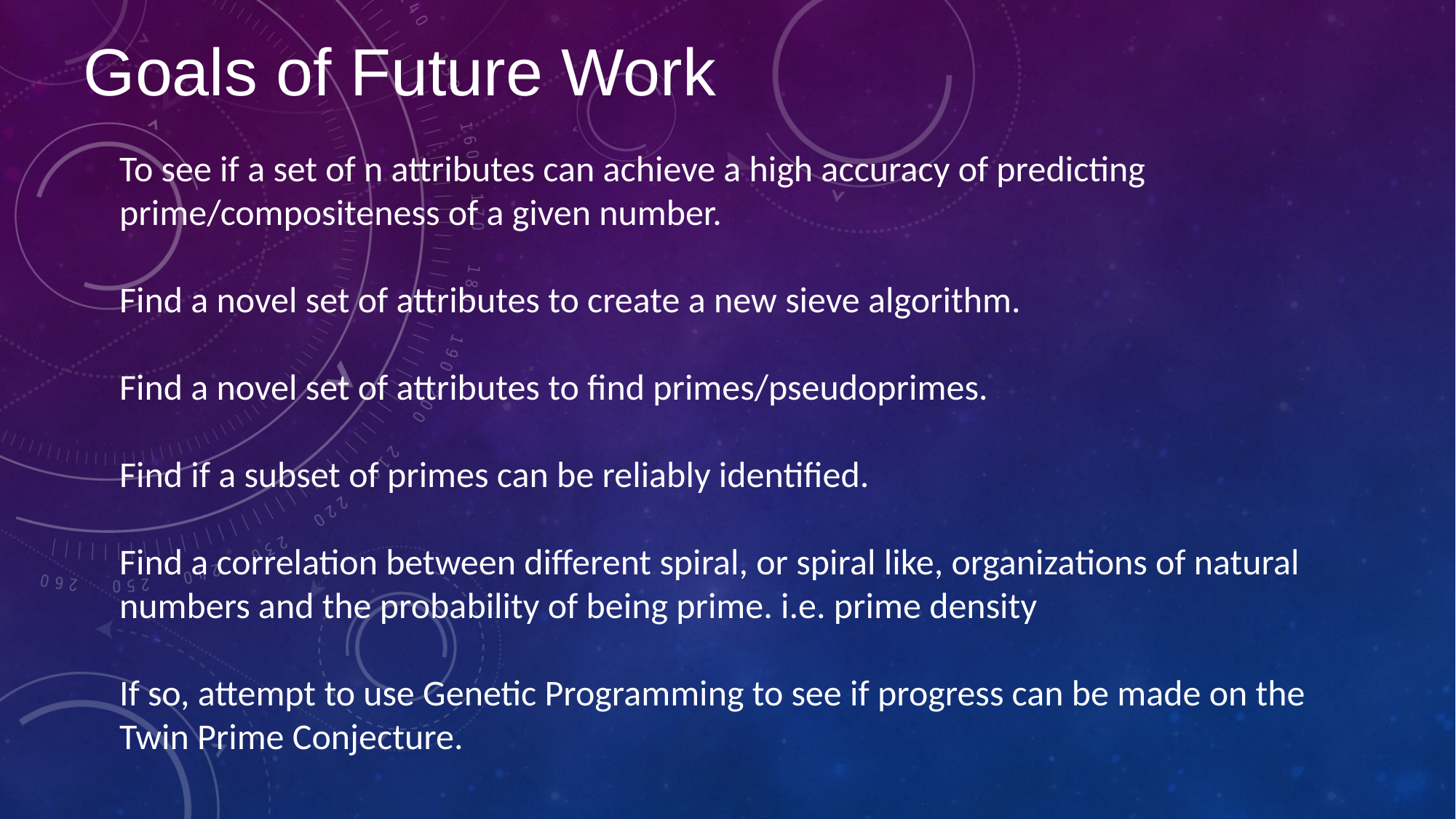

Goals of Future Work
To see if a set of n attributes can achieve a high accuracy of predicting prime/compositeness of a given number.

Find a novel set of attributes to create a new sieve algorithm.

Find a novel set of attributes to find primes/pseudoprimes.
Find if a subset of primes can be reliably identified.
Find a correlation between different spiral, or spiral like, organizations of natural numbers and the probability of being prime. i.e. prime density
If so, attempt to use Genetic Programming to see if progress can be made on the Twin Prime Conjecture.